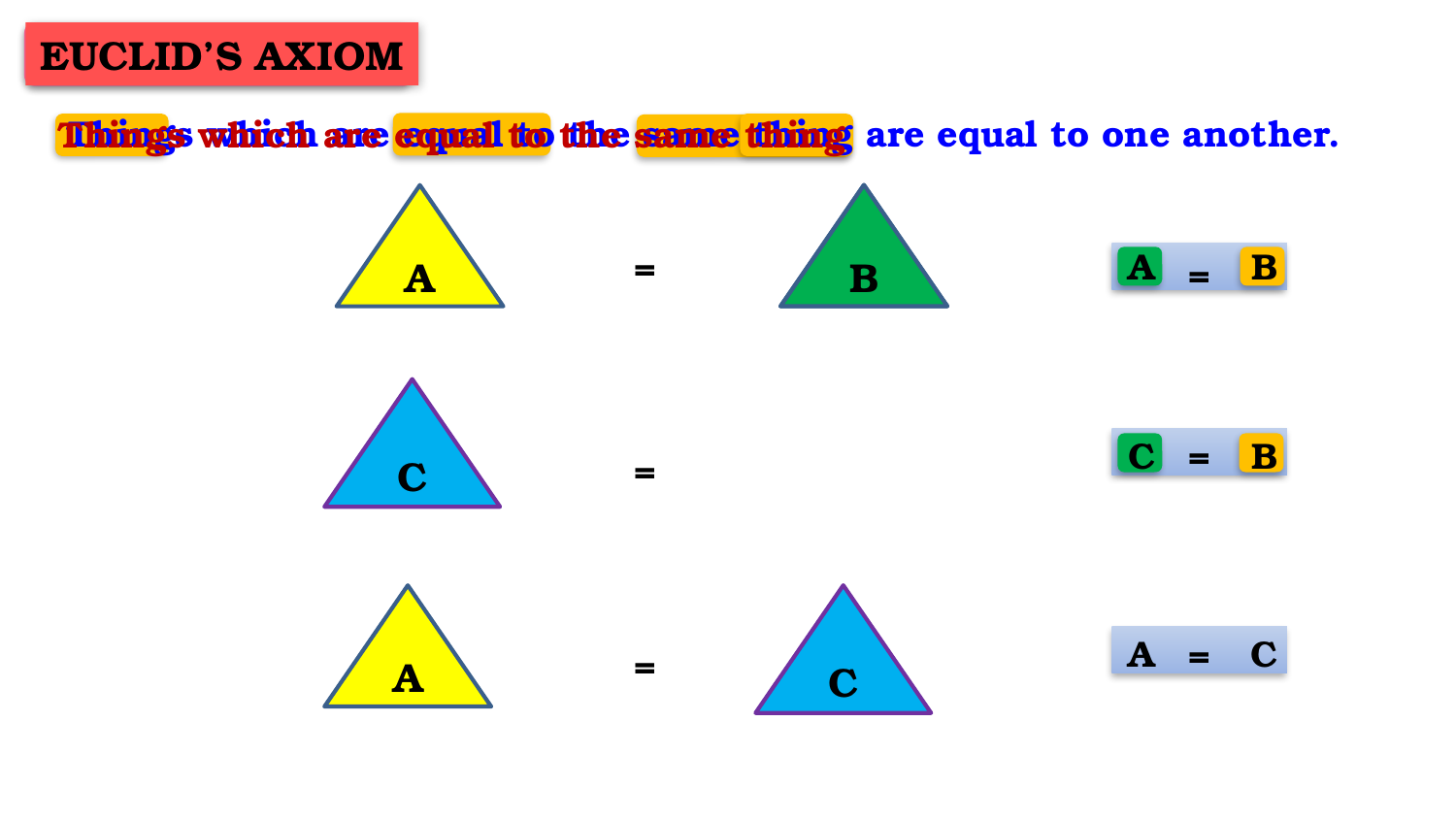

EUCLID’S AXIOM
Things which are equal to the same thing are equal to one another.
Things which are equal to the same thing

B
A
B
=
A
B
=

C
=
C
B

=
A
C
A
=
C

=